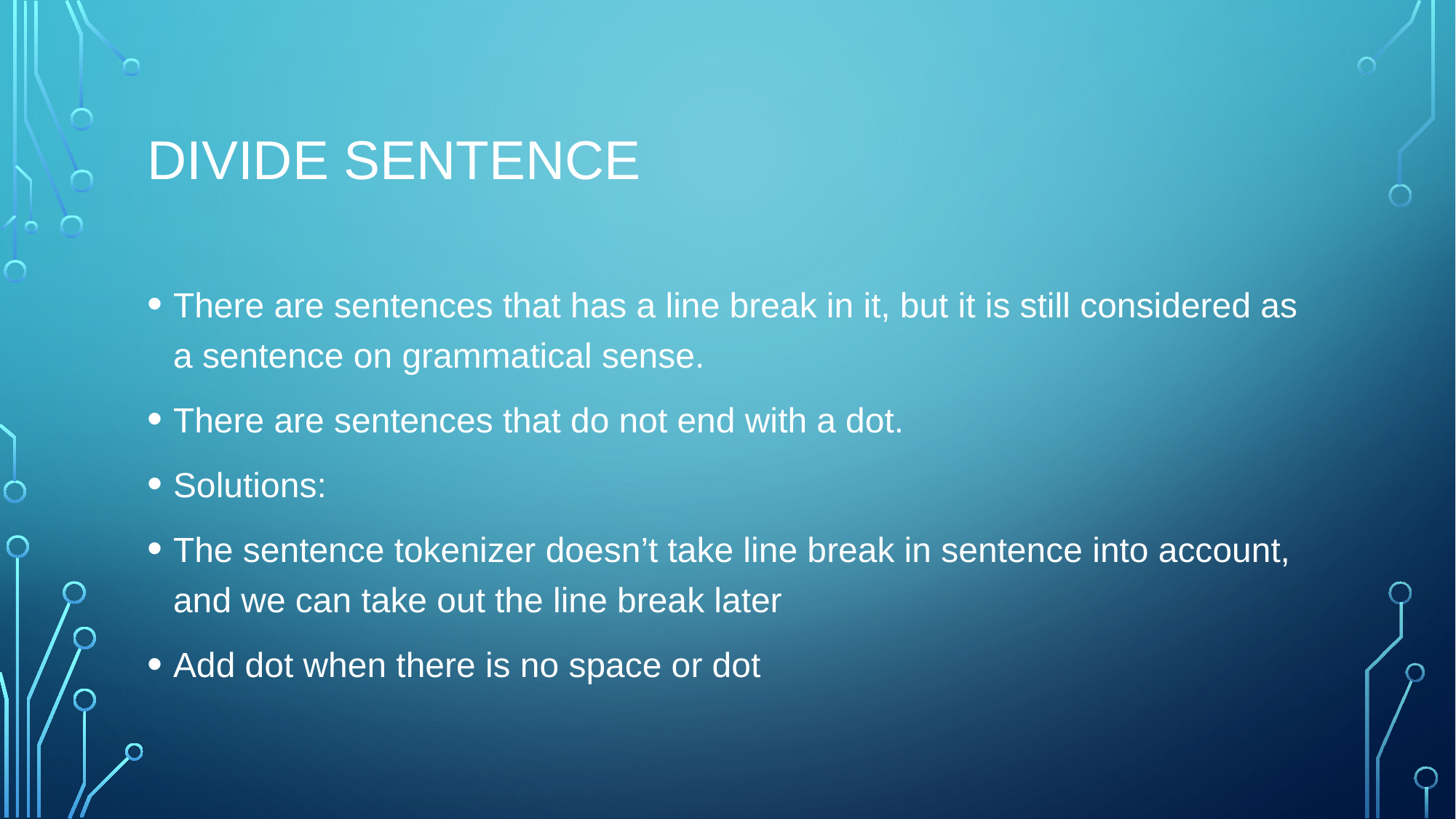

# Divide Sentence
There are sentences that has a line break in it, but it is still considered as a sentence on grammatical sense.
There are sentences that do not end with a dot.
Solutions:
The sentence tokenizer doesn’t take line break in sentence into account, and we can take out the line break later
Add dot when there is no space or dot